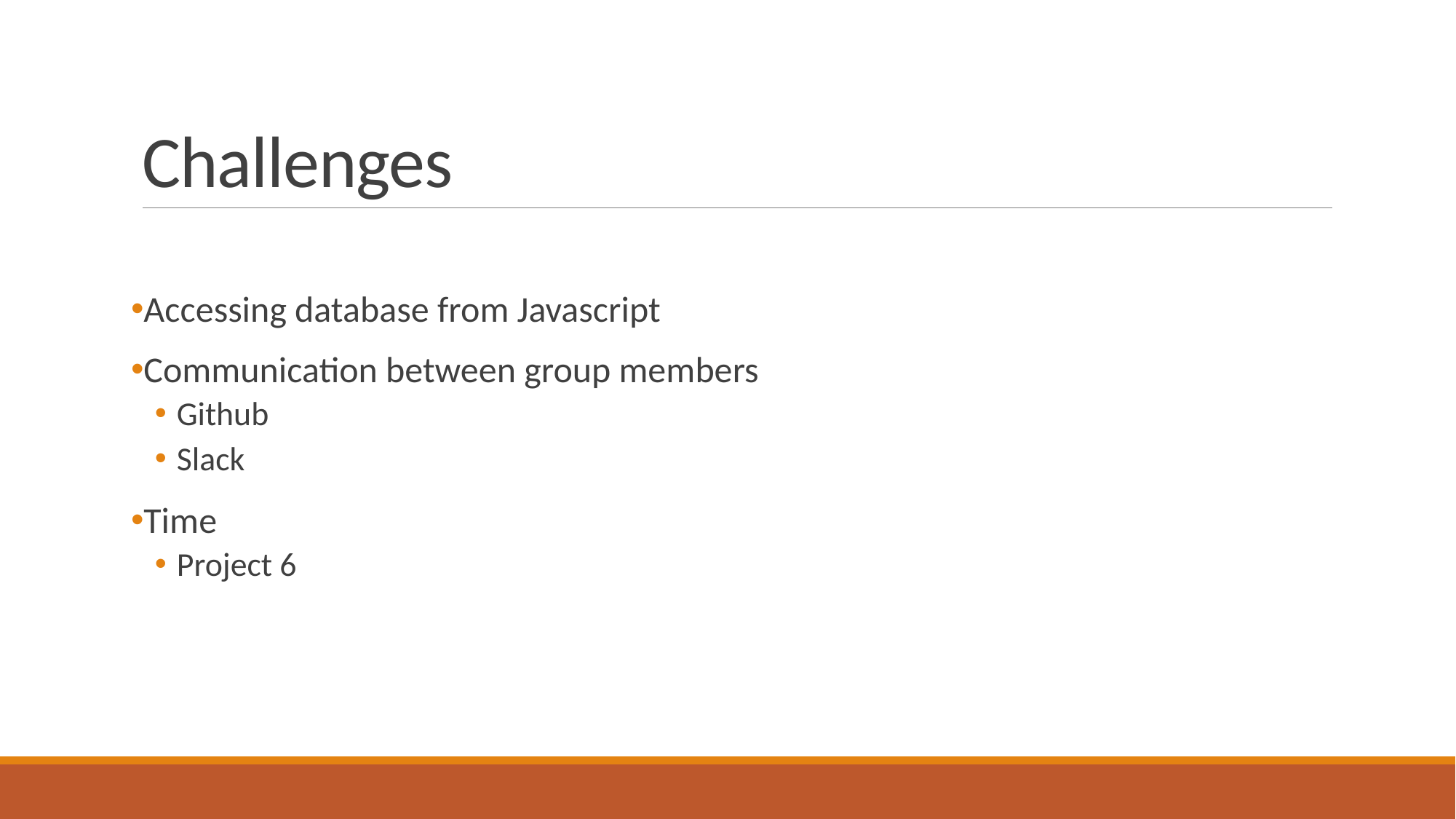

# Challenges

Accessing database from Javascript
Communication between group members
Github
Slack
Time
Project 6